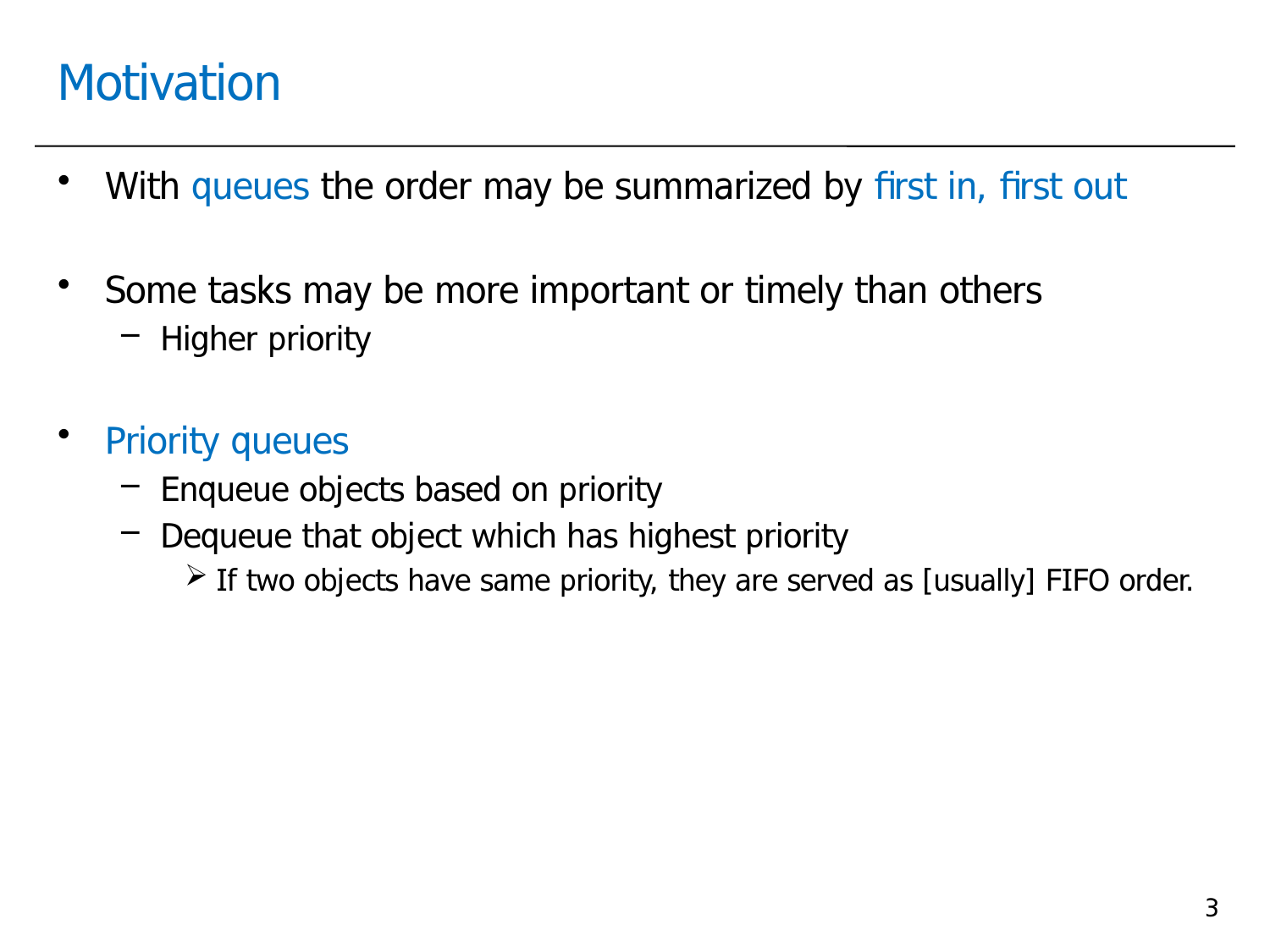

# Motivation
With queues the order may be summarized by first in, first out

Some tasks may be more important or timely than others
Higher priority

Priority queues
Enqueue objects based on priority
Dequeue that object which has highest priority
If two objects have same priority, they are served as [usually] FIFO order.

3